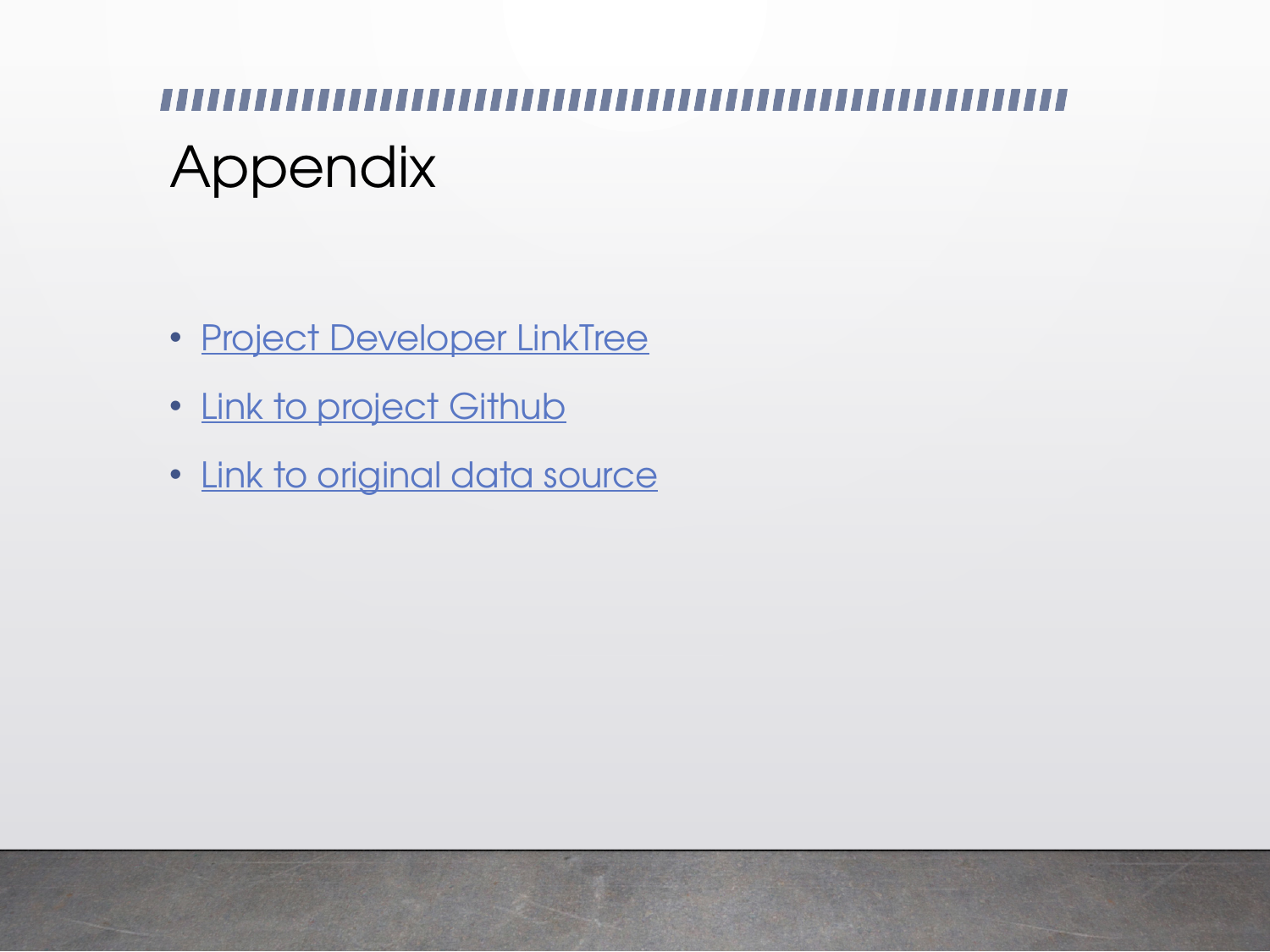

# Appendix
Project Developer LinkTree
Link to project Github
Link to original data source